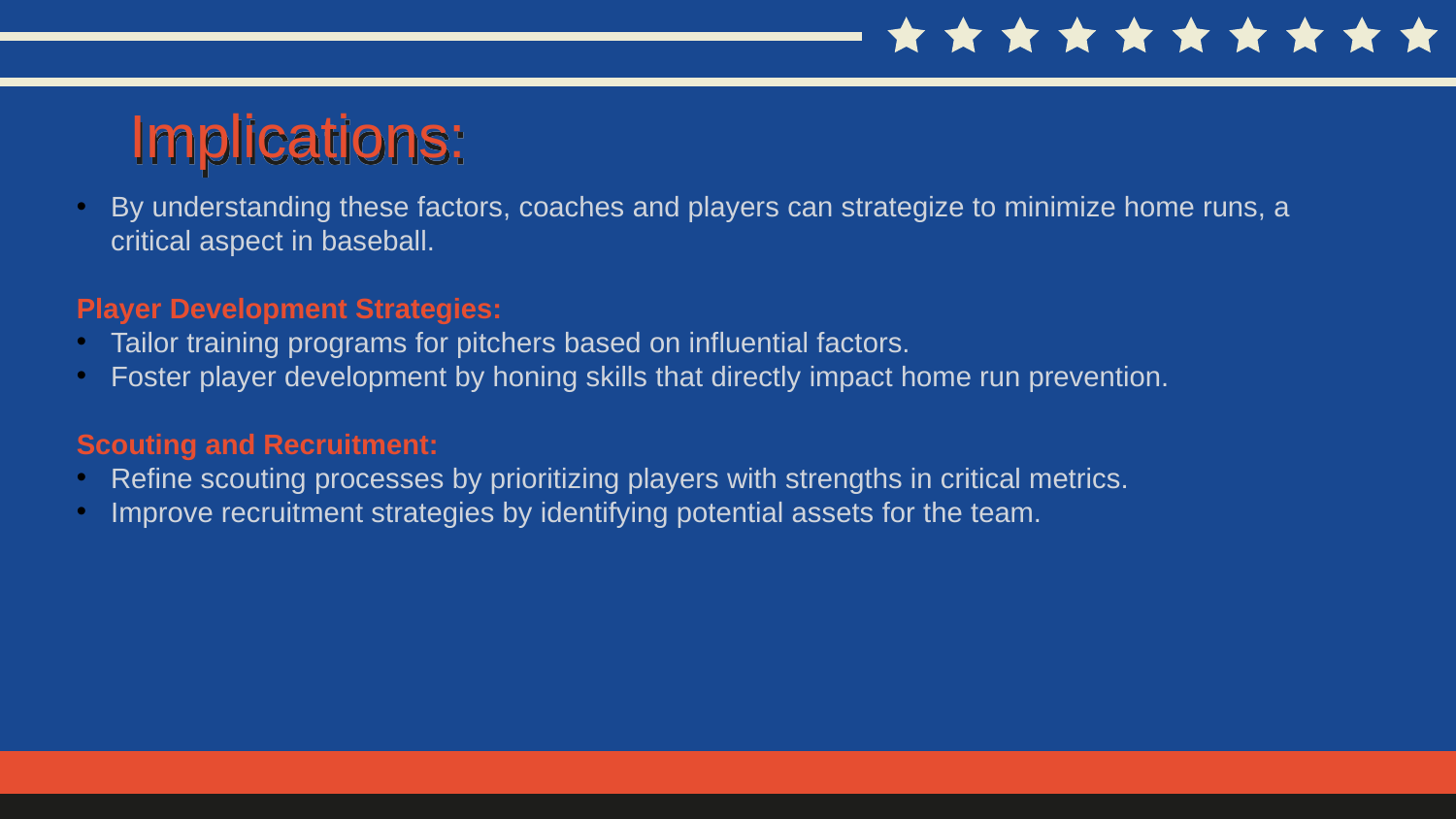

# Implications:
By understanding these factors, coaches and players can strategize to minimize home runs, a critical aspect in baseball.

Player Development Strategies:
Tailor training programs for pitchers based on influential factors.
Foster player development by honing skills that directly impact home run prevention.

Scouting and Recruitment:
Refine scouting processes by prioritizing players with strengths in critical metrics.
Improve recruitment strategies by identifying potential assets for the team.